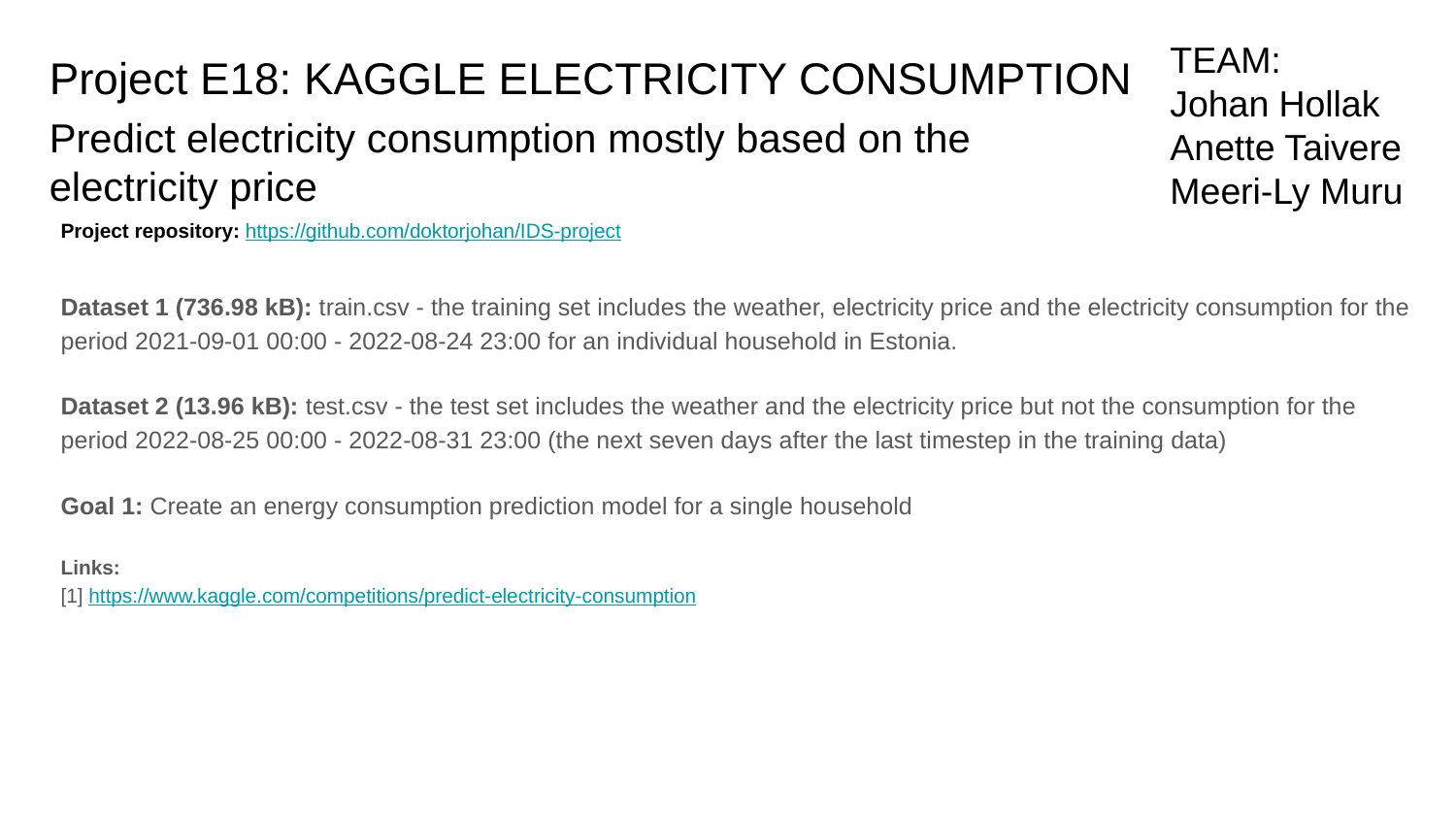

TEAM:
Johan Hollak
Anette Taivere
Meeri-Ly Muru
# Project E18: KAGGLE ELECTRICITY CONSUMPTION
Predict electricity consumption mostly based on the electricity price
Project repository: https://github.com/doktorjohan/IDS-project

Dataset 1 (736.98 kB): train.csv - the training set includes the weather, electricity price and the electricity consumption for the period 2021-09-01 00:00 - 2022-08-24 23:00 for an individual household in Estonia.
Dataset 2 (13.96 kB): test.csv - the test set includes the weather and the electricity price but not the consumption for the period 2022-08-25 00:00 - 2022-08-31 23:00 (the next seven days after the last timestep in the training data)
Goal 1: Create an energy consumption prediction model for a single household
Links:
[1] https://www.kaggle.com/competitions/predict-electricity-consumption